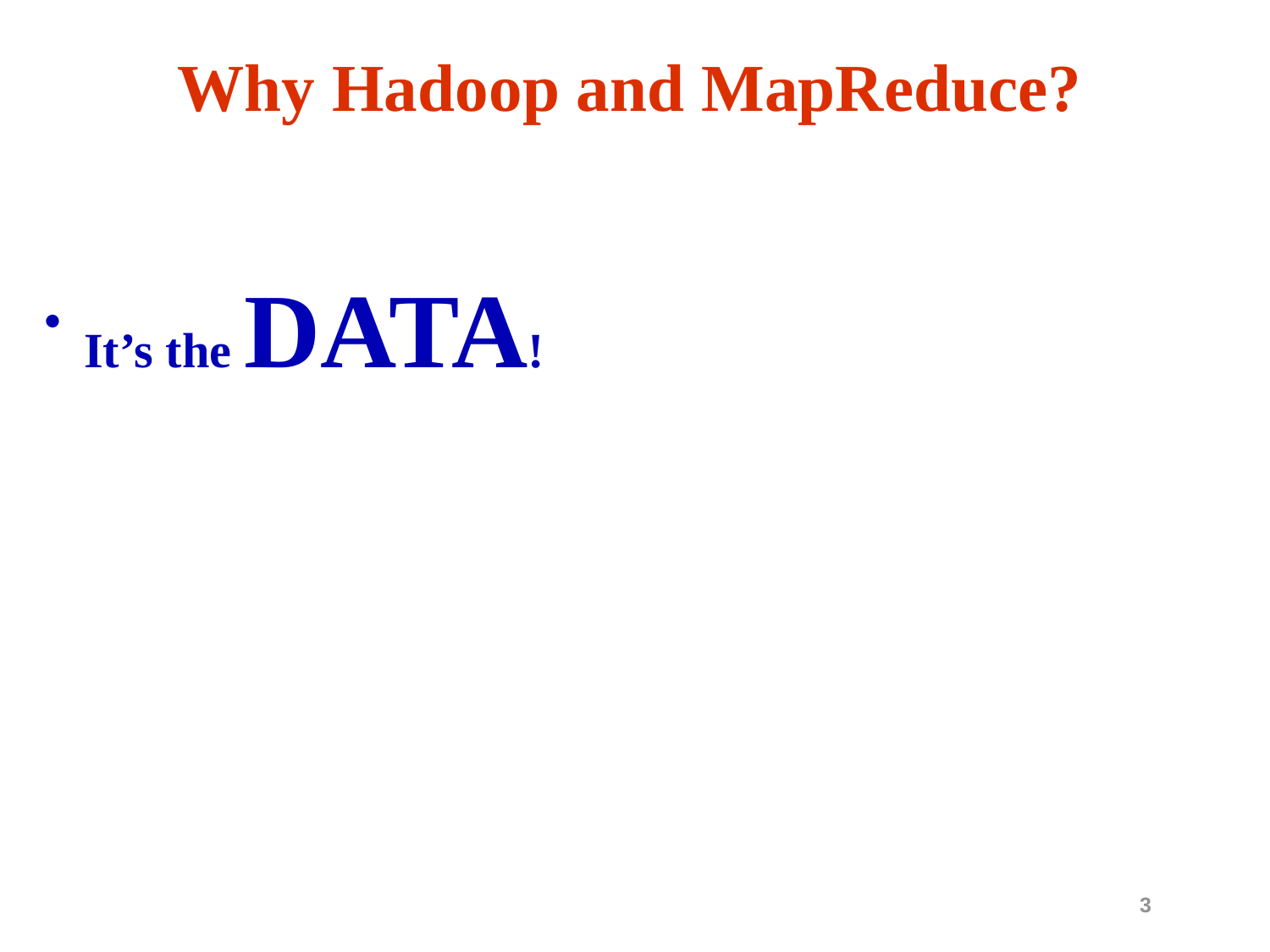

# Why Hadoop and MapReduce?
It’s the DATA!